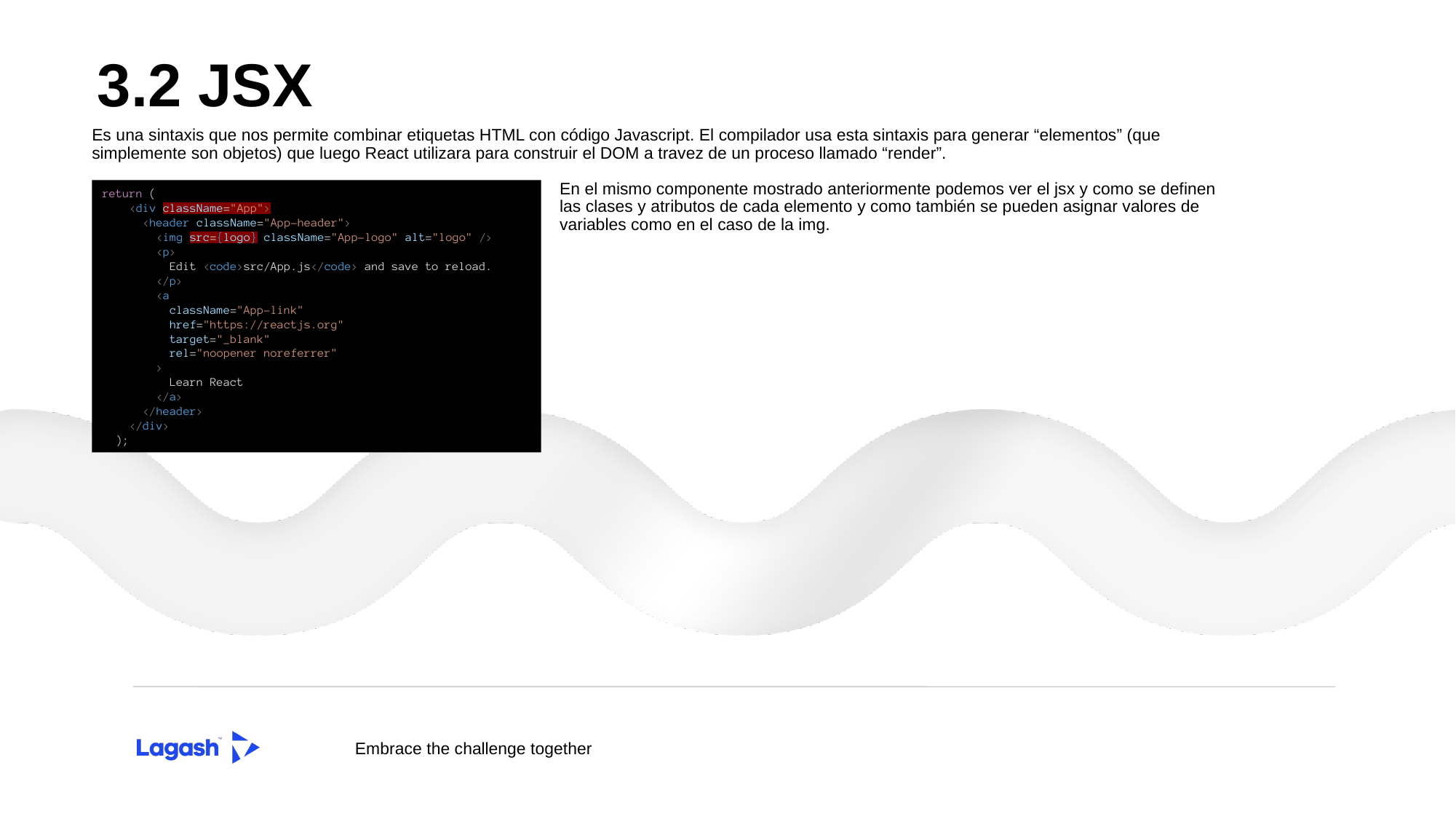

# 3.2 JSX
Es una sintaxis que nos permite combinar etiquetas HTML con código Javascript. El compilador usa esta sintaxis para generar “elementos” (que simplemente son objetos) que luego React utilizara para construir el DOM a travez de un proceso llamado “render”.
return (
    <div className="App">
      <header className="App-header">
        <img src={logo} className="App-logo" alt="logo" />
        <p>
          Edit <code>src/App.js</code> and save to reload.
        </p>
        <a
          className="App-link"
          href="https://reactjs.org"
          target="_blank"
          rel="noopener noreferrer"
        >
          Learn React
        </a>
      </header>
    </div>
  );
En el mismo componente mostrado anteriormente podemos ver el jsx y como se definen las clases y atributos de cada elemento y como también se pueden asignar valores de variables como en el caso de la img.